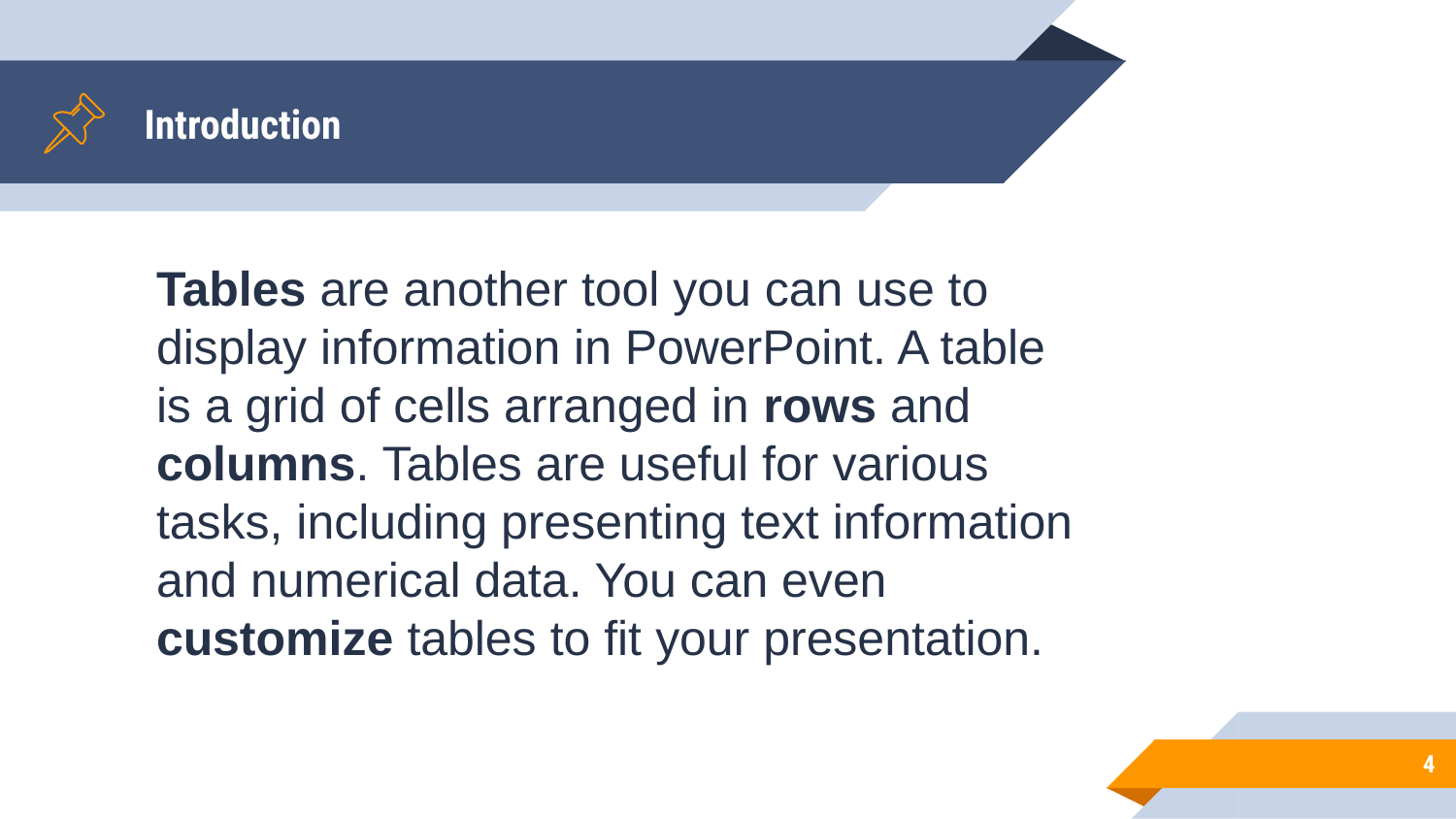

# Introduction

Tables are another tool you can use to display information in PowerPoint. A table is a grid of cells arranged in rows and columns. Tables are useful for various tasks, including presenting text information and numerical data. You can even customize tables to fit your presentation.
4